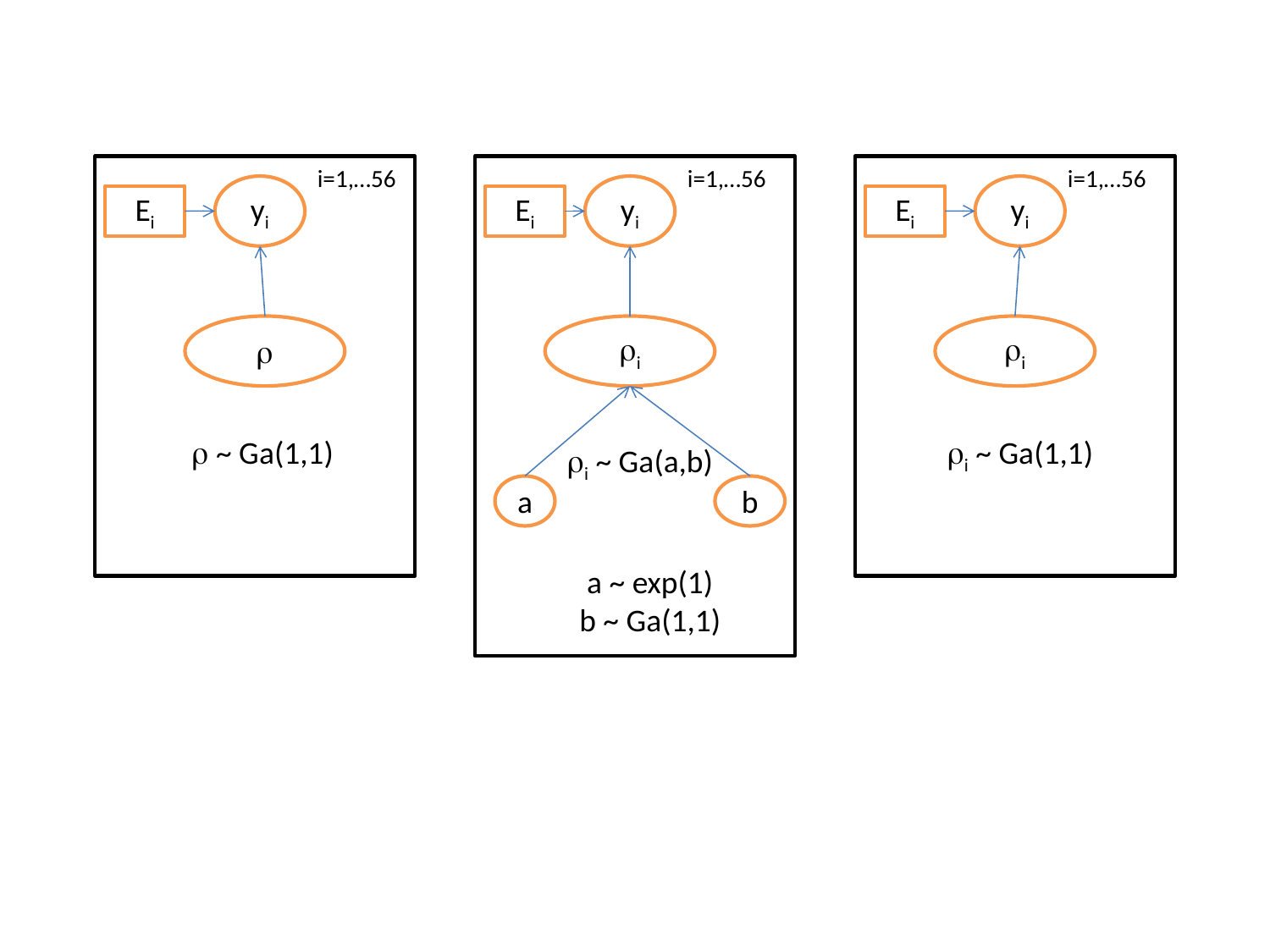

i=1,…56

i=1,…56

i=1,…56
yi
yi
yi
Ei
Ei
Ei
ρ
ρi
ρi
ρ ~ Ga(1,1)
ρi ~ Ga(1,1)
ρi ~ Ga(a,b)
a
b
a ~ exp(1)
b ~ Ga(1,1)